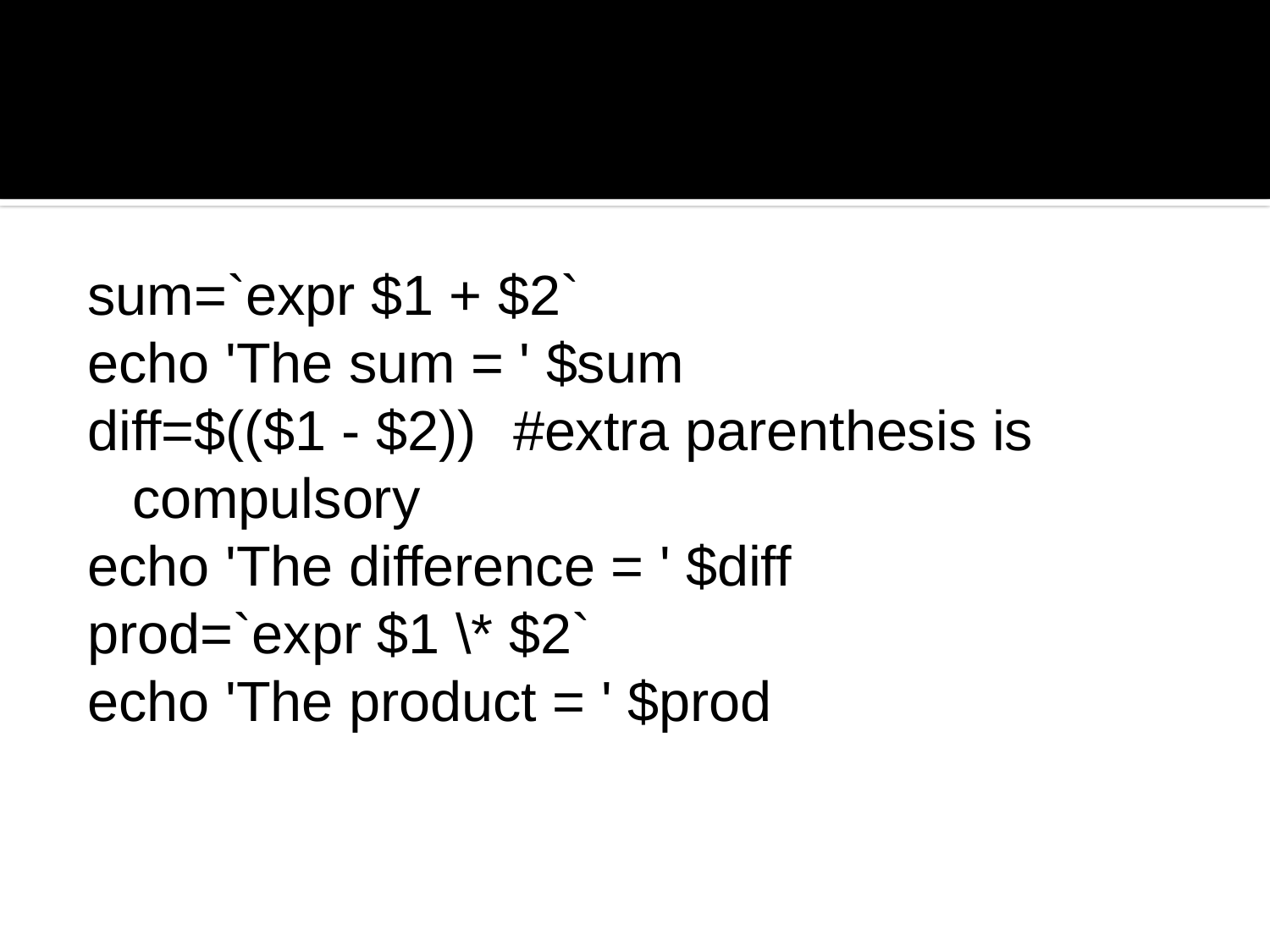

#
sum=`expr $1 + $2`
echo 'The sum = ' $sum
diff=$(($1 - $2))	#extra parenthesis is compulsory
echo 'The difference = ' $diff
prod=`expr $1 \* $2`
echo 'The product = ' $prod